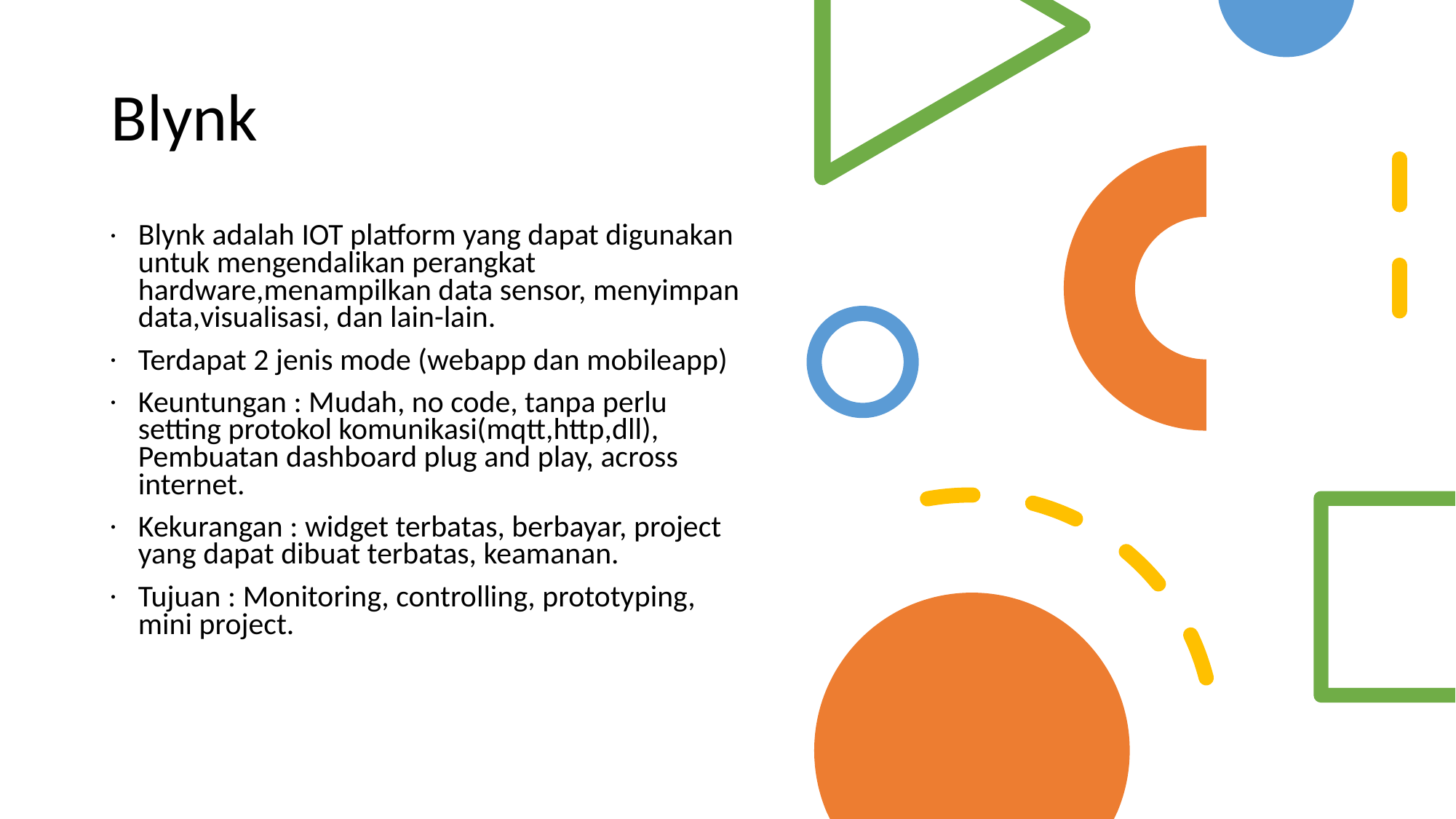

Blynk

Blynk adalah IOT platform yang dapat digunakan untuk mengendalikan perangkat hardware,menampilkan data sensor, menyimpan data,visualisasi, dan lain-lain.
Terdapat 2 jenis mode (webapp dan mobileapp)
Keuntungan : Mudah, no code, tanpa perlu setting protokol komunikasi(mqtt,http,dll), Pembuatan dashboard plug and play, across internet.
Kekurangan : widget terbatas, berbayar, project yang dapat dibuat terbatas, keamanan.
Tujuan : Monitoring, controlling, prototyping, mini project.